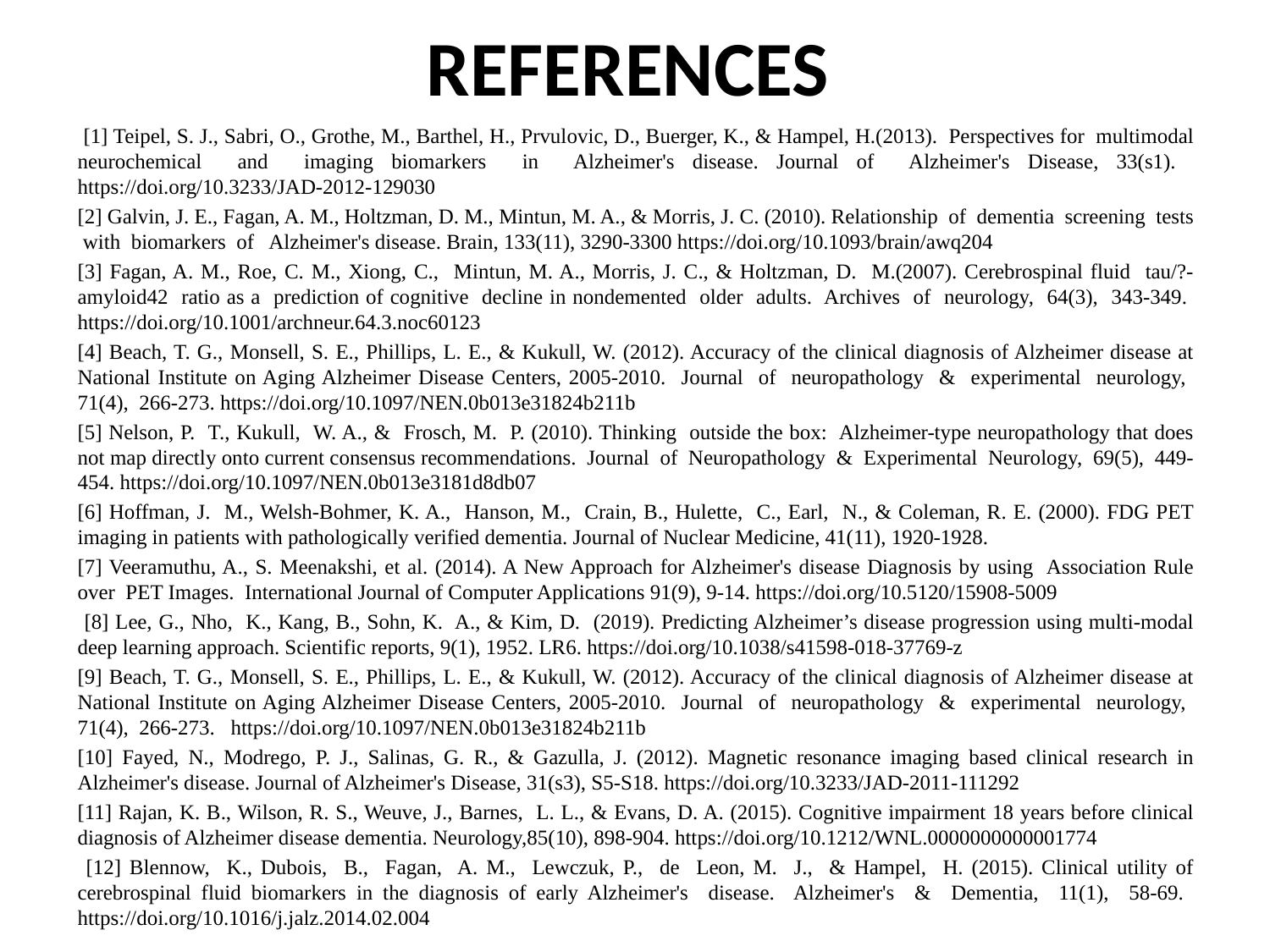

# REFERENCES
 [1] Teipel, S. J., Sabri, O., Grothe, M., Barthel, H., Prvulovic, D., Buerger, K., & Hampel, H.(2013).  Perspectives for  multimodal neurochemical  and  imaging biomarkers  in  Alzheimer's disease. Journal of  Alzheimer's Disease, 33(s1).  https://doi.org/10.3233/JAD-2012-129030
[2] Galvin, J. E., Fagan, A. M., Holtzman, D. M., Mintun, M. A., & Morris, J. C. (2010). Relationship  of  dementia  screening  tests  with  biomarkers  of   Alzheimer's disease. Brain, 133(11), 3290-3300 https://doi.org/10.1093/brain/awq204
[3] Fagan, A. M., Roe, C. M., Xiong, C.,  Mintun, M. A., Morris, J. C., & Holtzman, D.  M.(2007). Cerebrospinal fluid  tau/?-amyloid42  ratio as a  prediction of cognitive  decline in nondemented  older  adults.  Archives  of  neurology,  64(3),  343-349.  https://doi.org/10.1001/archneur.64.3.noc60123
[4] Beach, T. G., Monsell, S. E., Phillips, L. E., & Kukull, W. (2012). Accuracy of the clinical diagnosis of Alzheimer disease at National Institute on Aging Alzheimer Disease Centers, 2005-2010.  Journal  of  neuropathology  &  experimental  neurology,  71(4),  266-273. https://doi.org/10.1097/NEN.0b013e31824b211b
[5] Nelson, P.  T., Kukull,  W. A., &  Frosch, M.  P. (2010). Thinking  outside the box:  Alzheimer-type neuropathology that does not map directly onto current consensus recommendations.  Journal  of  Neuropathology  &  Experimental  Neurology,  69(5),  449-454. https://doi.org/10.1097/NEN.0b013e3181d8db07
[6] Hoffman, J.  M., Welsh-Bohmer, K. A.,  Hanson, M.,  Crain, B., Hulette,  C., Earl,  N., & Coleman, R. E. (2000). FDG PET imaging in patients with pathologically verified dementia. Journal of Nuclear Medicine, 41(11), 1920-1928.
[7] Veeramuthu, A., S. Meenakshi, et al. (2014). A New Approach for Alzheimer's disease Diagnosis by using  Association Rule over  PET Images.  International Journal of Computer Applications 91(9), 9-14. https://doi.org/10.5120/15908-5009
 [8] Lee, G., Nho,  K., Kang, B., Sohn, K.  A., & Kim, D.  (2019). Predicting Alzheimer’s disease progression using multi-modal deep learning approach. Scientific reports, 9(1), 1952. LR6. https://doi.org/10.1038/s41598-018-37769-z
[9] Beach, T. G., Monsell, S. E., Phillips, L. E., & Kukull, W. (2012). Accuracy of the clinical diagnosis of Alzheimer disease at National Institute on Aging Alzheimer Disease Centers, 2005-2010.  Journal  of  neuropathology  &  experimental  neurology,  71(4),  266-273.   https://doi.org/10.1097/NEN.0b013e31824b211b
[10] Fayed, N., Modrego, P. J., Salinas, G. R., & Gazulla, J. (2012). Magnetic resonance imaging based clinical research in Alzheimer's disease. Journal of Alzheimer's Disease, 31(s3), S5-S18. https://doi.org/10.3233/JAD-2011-111292
[11] Rajan, K. B., Wilson, R. S., Weuve, J., Barnes,  L. L., & Evans, D. A. (2015). Cognitive impairment 18 years before clinical diagnosis of Alzheimer disease dementia. Neurology,85(10), 898-904. https://doi.org/10.1212/WNL.0000000000001774
 [12] Blennow,  K., Dubois,  B.,  Fagan,  A. M.,  Lewczuk, P.,  de  Leon, M.  J.,  & Hampel,  H. (2015). Clinical utility of cerebrospinal fluid biomarkers in the diagnosis of early Alzheimer's  disease.  Alzheimer's  &  Dementia,  11(1),  58-69.  https://doi.org/10.1016/j.jalz.2014.02.004